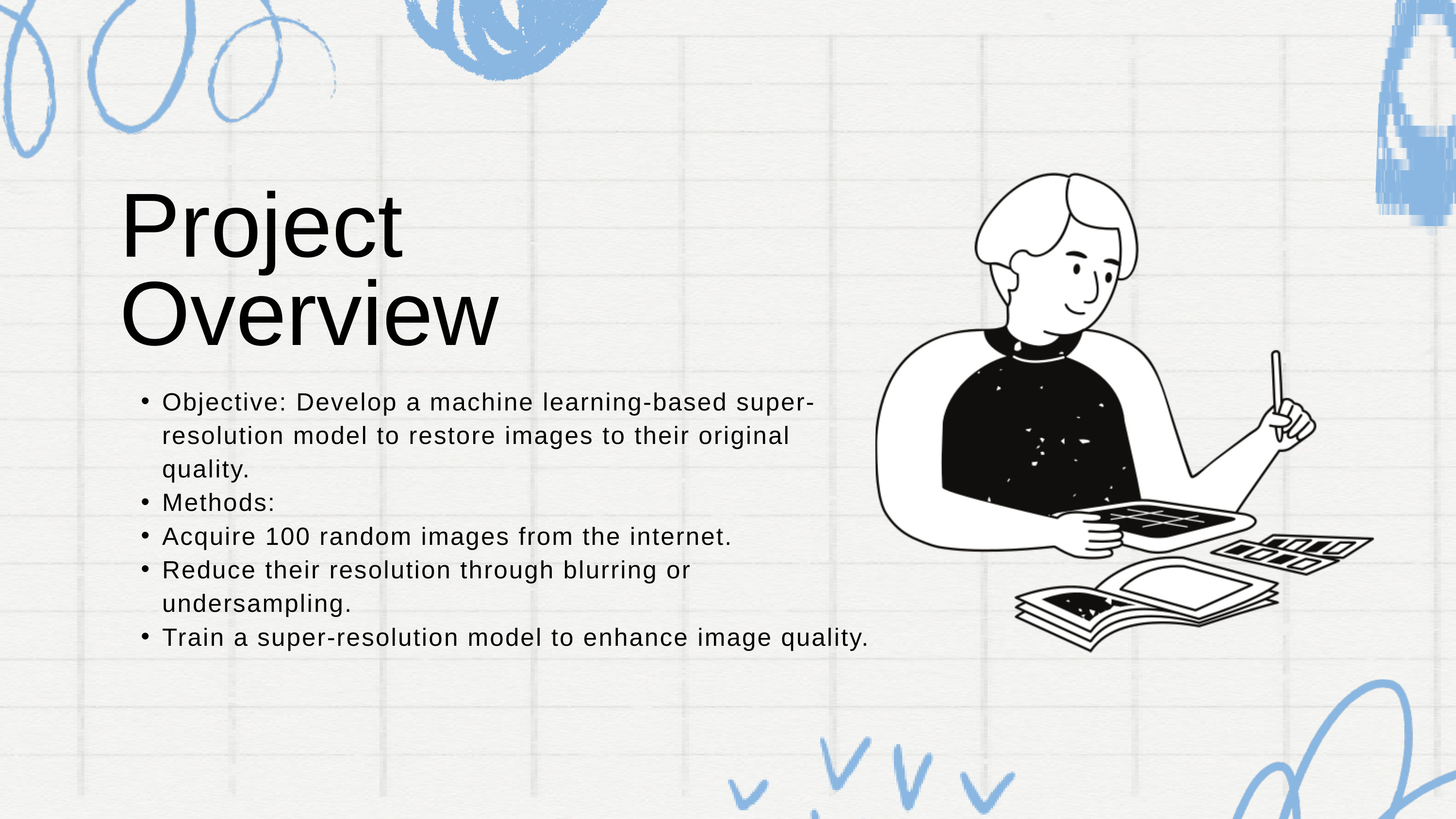

Project Overview
Objective: Develop a machine learning-based super-resolution model to restore images to their original quality.
Methods:
Acquire 100 random images from the internet.
Reduce their resolution through blurring or undersampling.
Train a super-resolution model to enhance image quality.